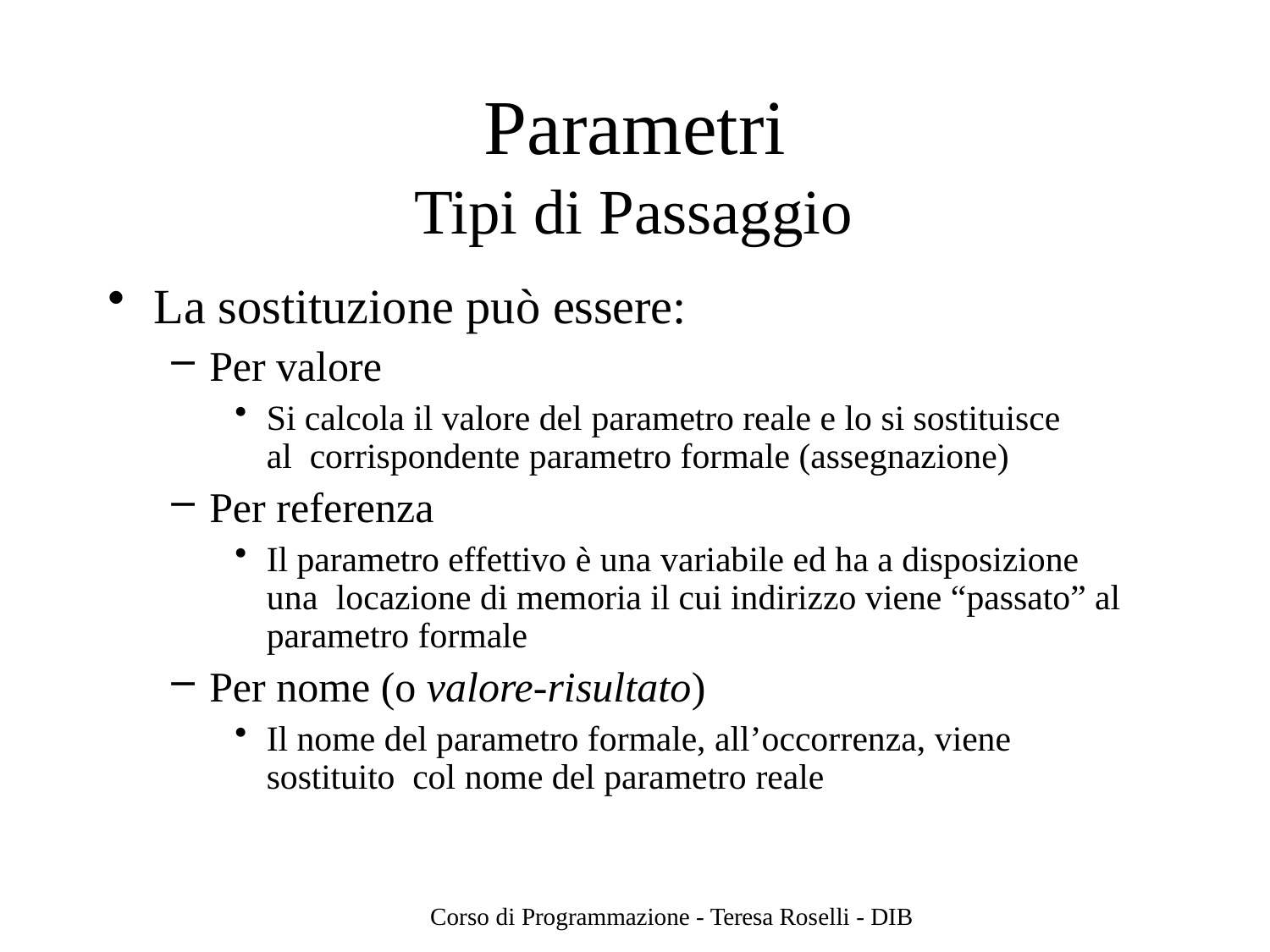

# Parametri
Tipi di Passaggio
La sostituzione può essere:
Per valore
Si calcola il valore del parametro reale e lo si sostituisce al  corrispondente parametro formale (assegnazione)
Per referenza
Il parametro effettivo è una variabile ed ha a disposizione una  locazione di memoria il cui indirizzo viene “passato” al  parametro formale
Per nome (o valore-risultato)
Il nome del parametro formale, all’occorrenza, viene sostituito  col nome del parametro reale
Corso di Programmazione - Teresa Roselli - DIB